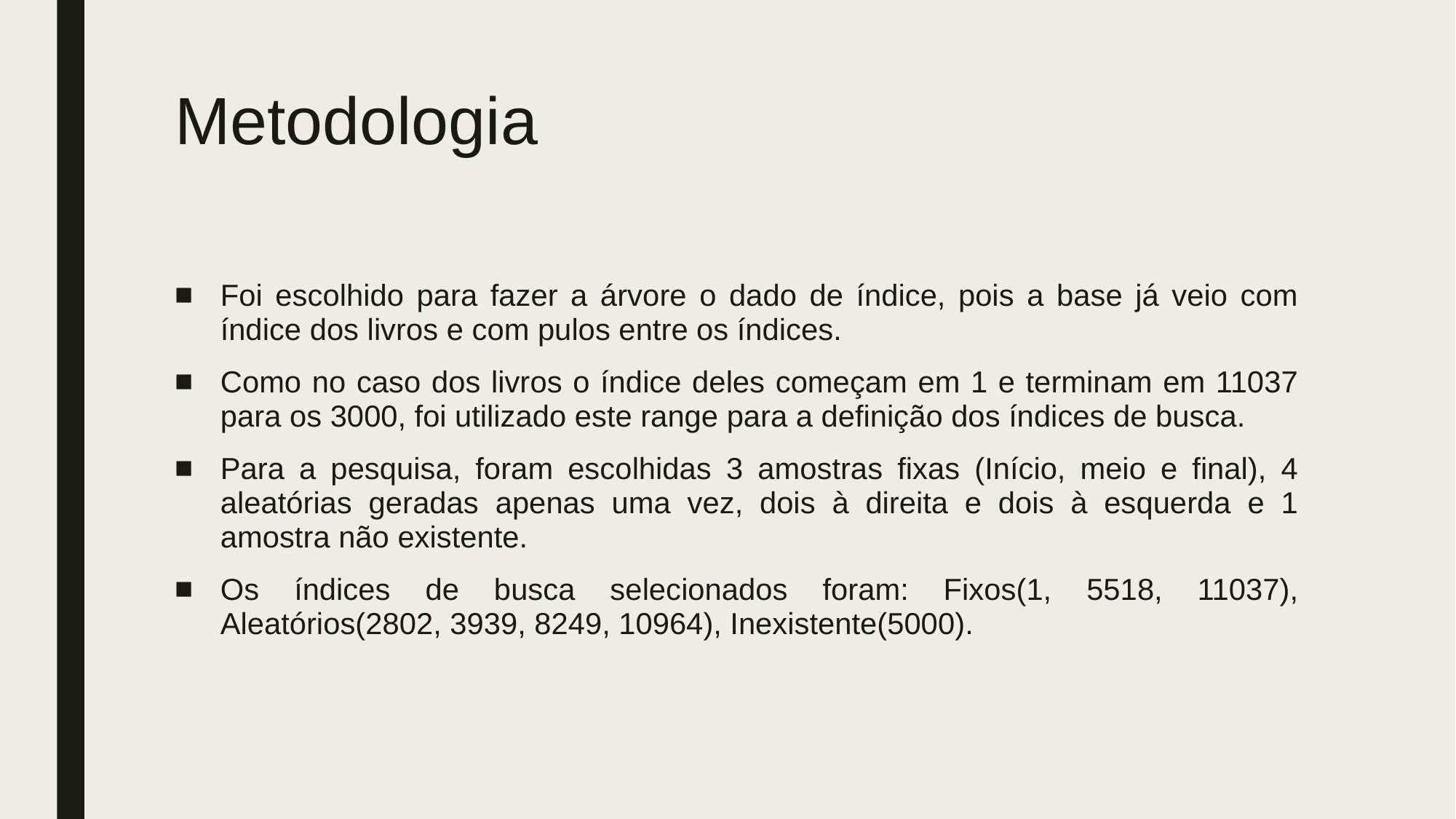

# Metodologia
Foi escolhido para fazer a árvore o dado de índice, pois a base já veio com índice dos livros e com pulos entre os índices.
Como no caso dos livros o índice deles começam em 1 e terminam em 11037 para os 3000, foi utilizado este range para a definição dos índices de busca.
Para a pesquisa, foram escolhidas 3 amostras fixas (Início, meio e final), 4 aleatórias geradas apenas uma vez, dois à direita e dois à esquerda e 1 amostra não existente.
Os índices de busca selecionados foram: Fixos(1, 5518, 11037), Aleatórios(2802, 3939, 8249, 10964), Inexistente(5000).